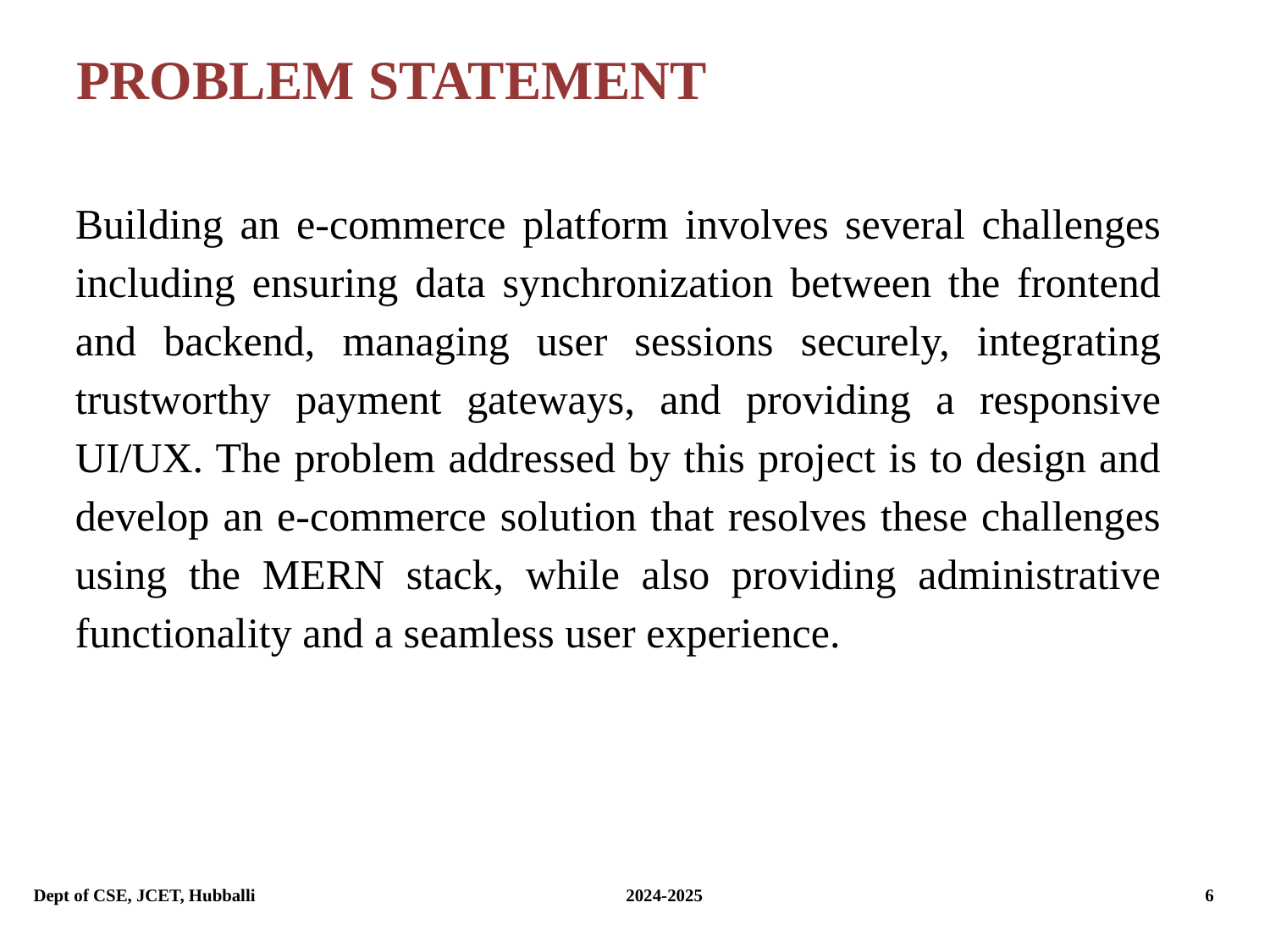

# PROBLEM STATEMENT
Building an e-commerce platform involves several challenges including ensuring data synchronization between the frontend and backend, managing user sessions securely, integrating trustworthy payment gateways, and providing a responsive UI/UX. The problem addressed by this project is to design and develop an e-commerce solution that resolves these challenges using the MERN stack, while also providing administrative functionality and a seamless user experience.
Dept of CSE, JCET, Hubballi			                   2024-2025			                                   6